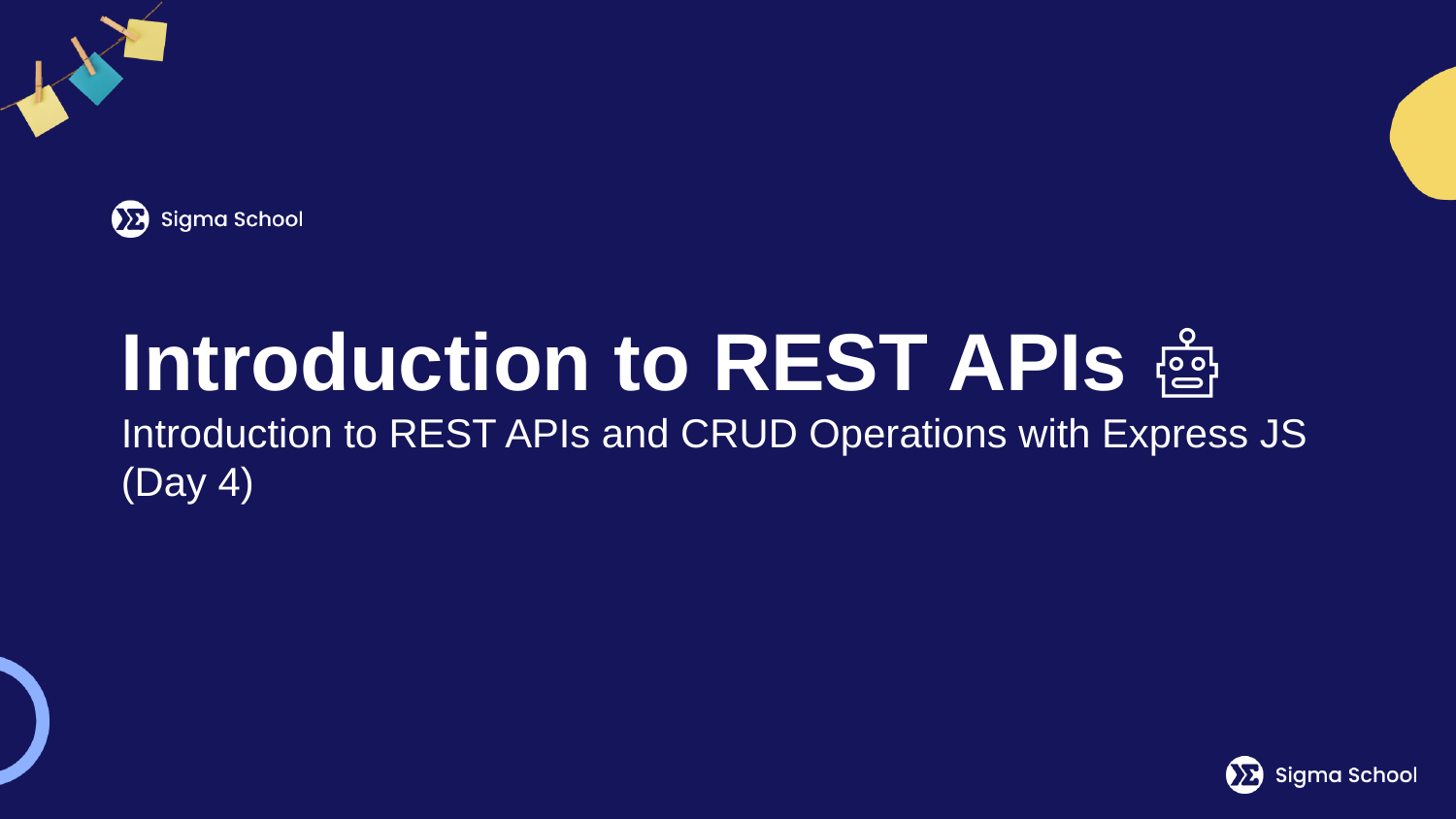

# Introduction to REST APIs 🤖
Introduction to REST APIs and CRUD Operations with Express JS (Day 4)